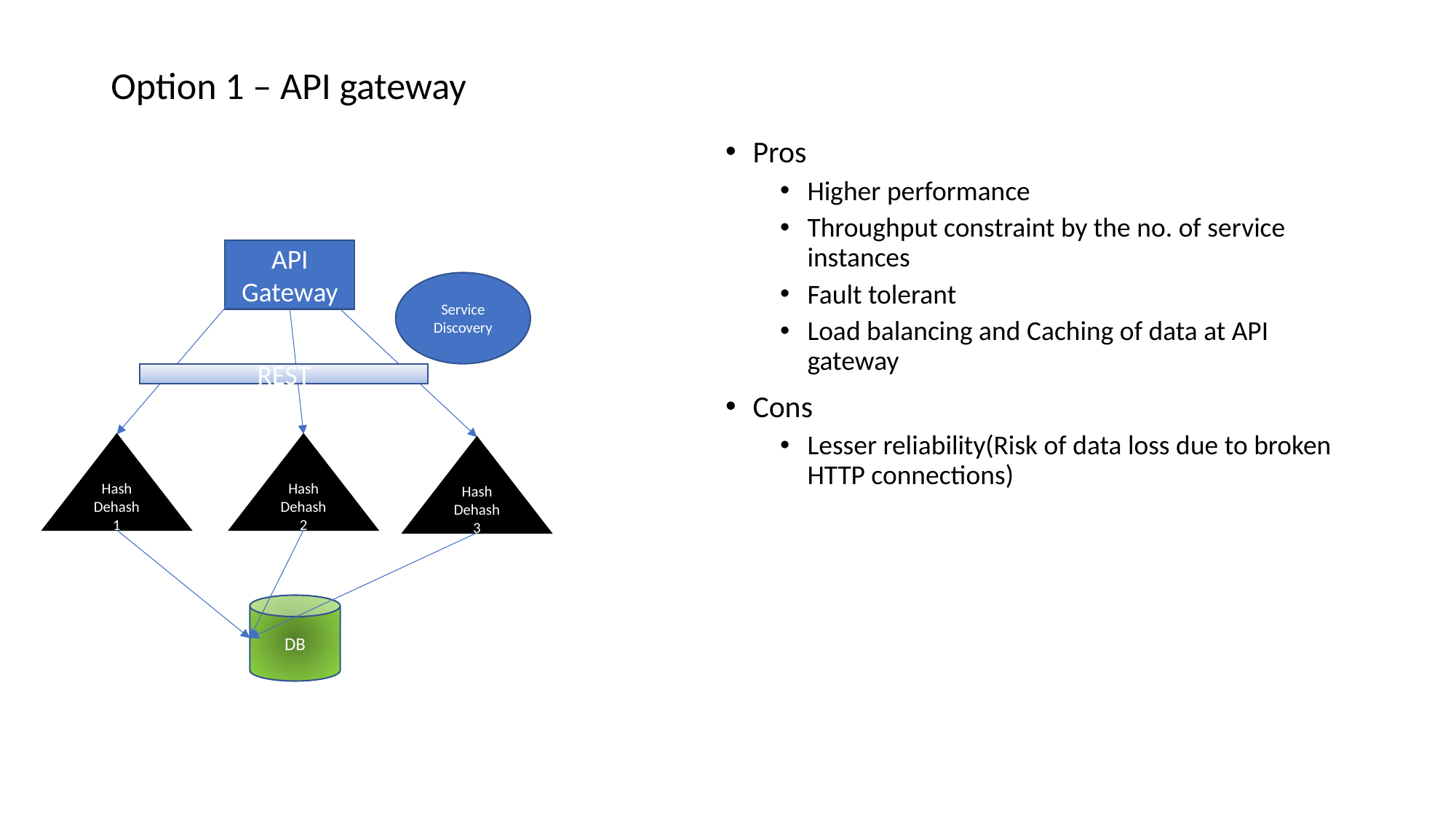

# Option 1 – API gateway
Pros
Higher performance
Throughput constraint by the no. of service instances
Fault tolerant
Load balancing and Caching of data at API gateway
Cons
Lesser reliability(Risk of data loss due to broken HTTP connections)

API Gateway
Service Discovery
REST
Hash Dehash 1
Hash Dehash 2
Hash Dehash 3
DB